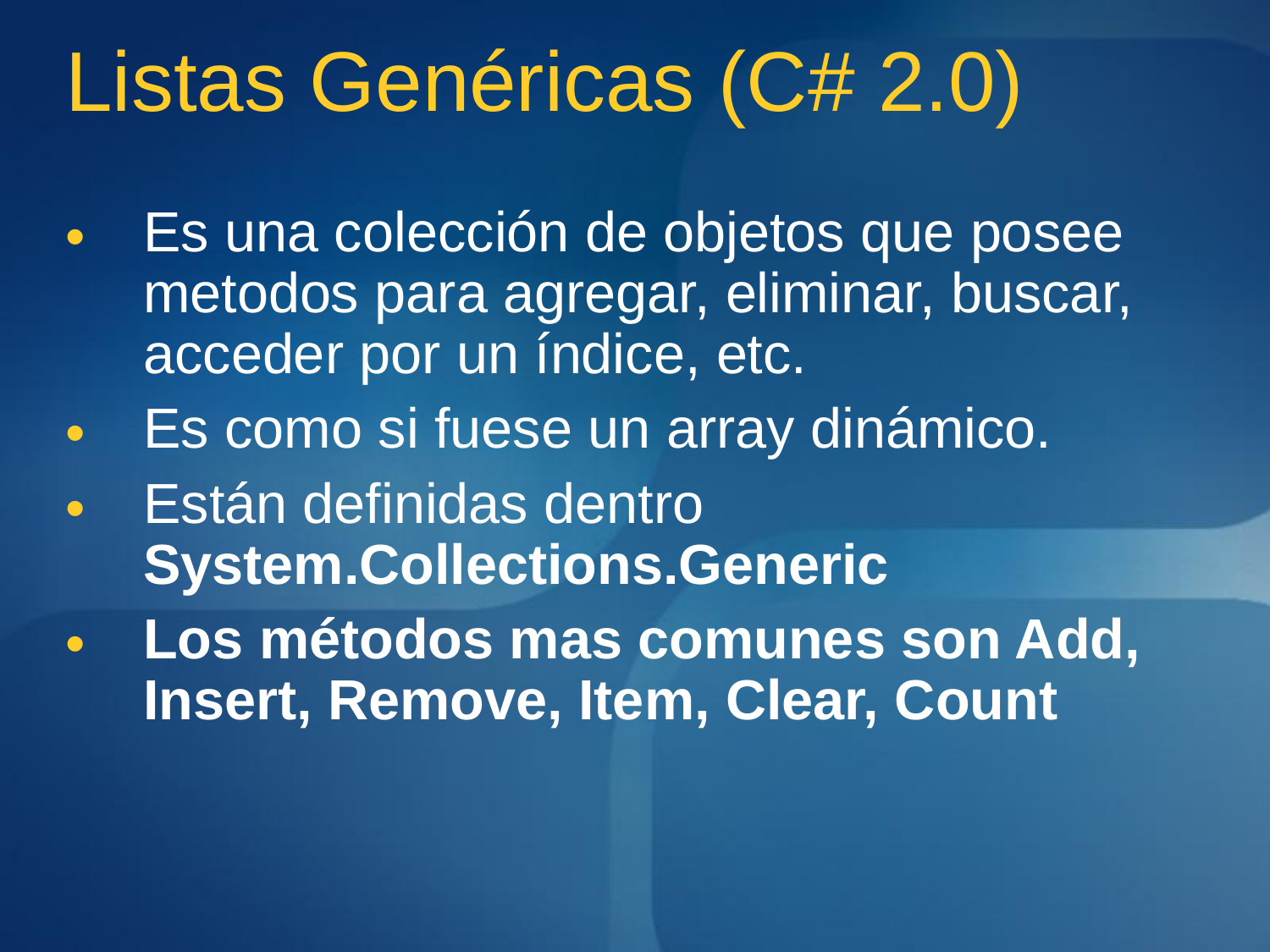

# Listas Genéricas (C# 2.0)
Es una colección de objetos que posee metodos para agregar, eliminar, buscar, acceder por un índice, etc.
Es como si fuese un array dinámico.
Están definidas dentro System.Collections.Generic
Los métodos mas comunes son Add, Insert, Remove, Item, Clear, Count